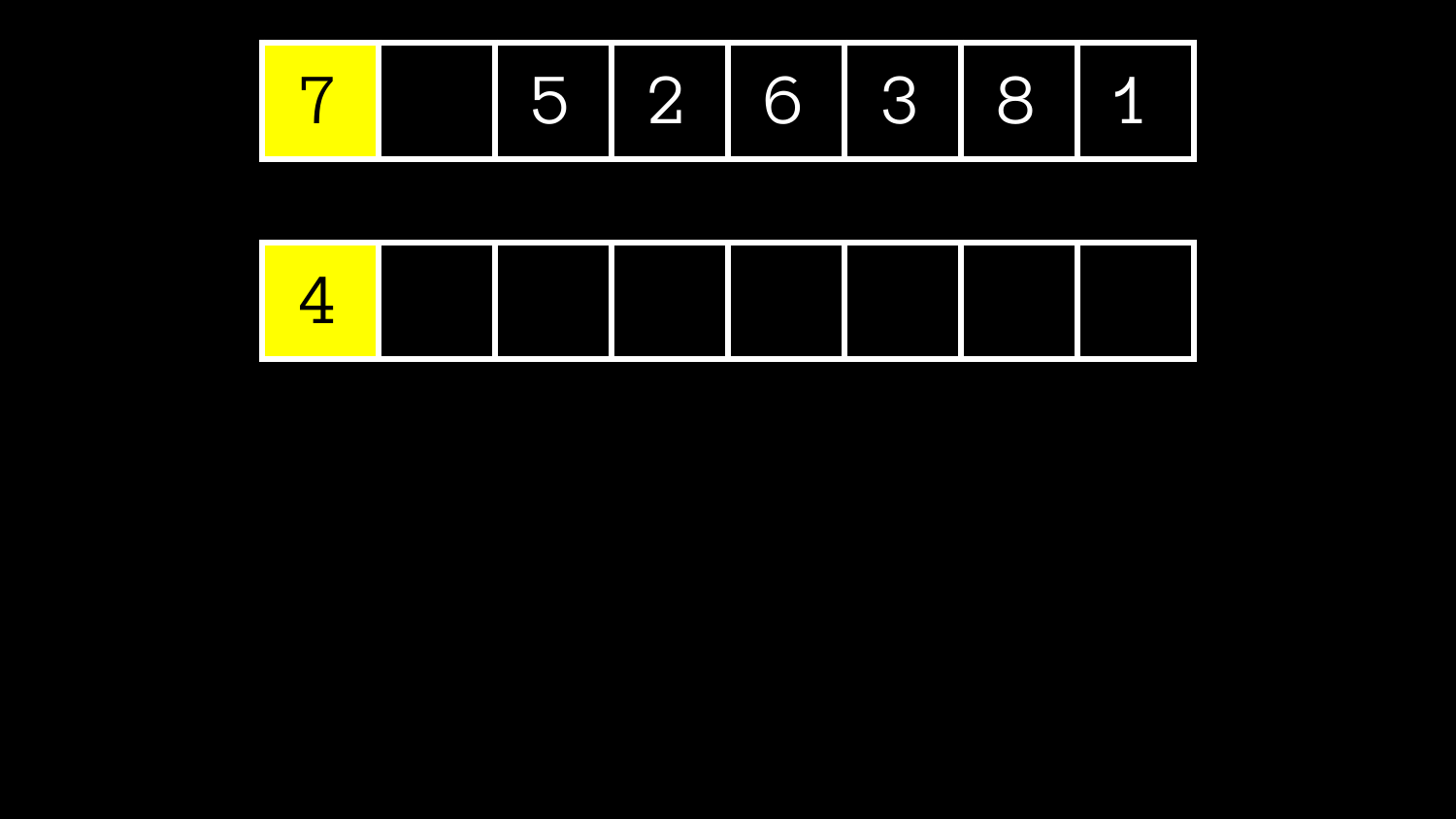

| 7 |  | 5 | 2 | 6 | 3 | 8 | 1 |
| --- | --- | --- | --- | --- | --- | --- | --- |
| 4 |  |  |  |  |  |  |  |
| --- | --- | --- | --- | --- | --- | --- | --- |